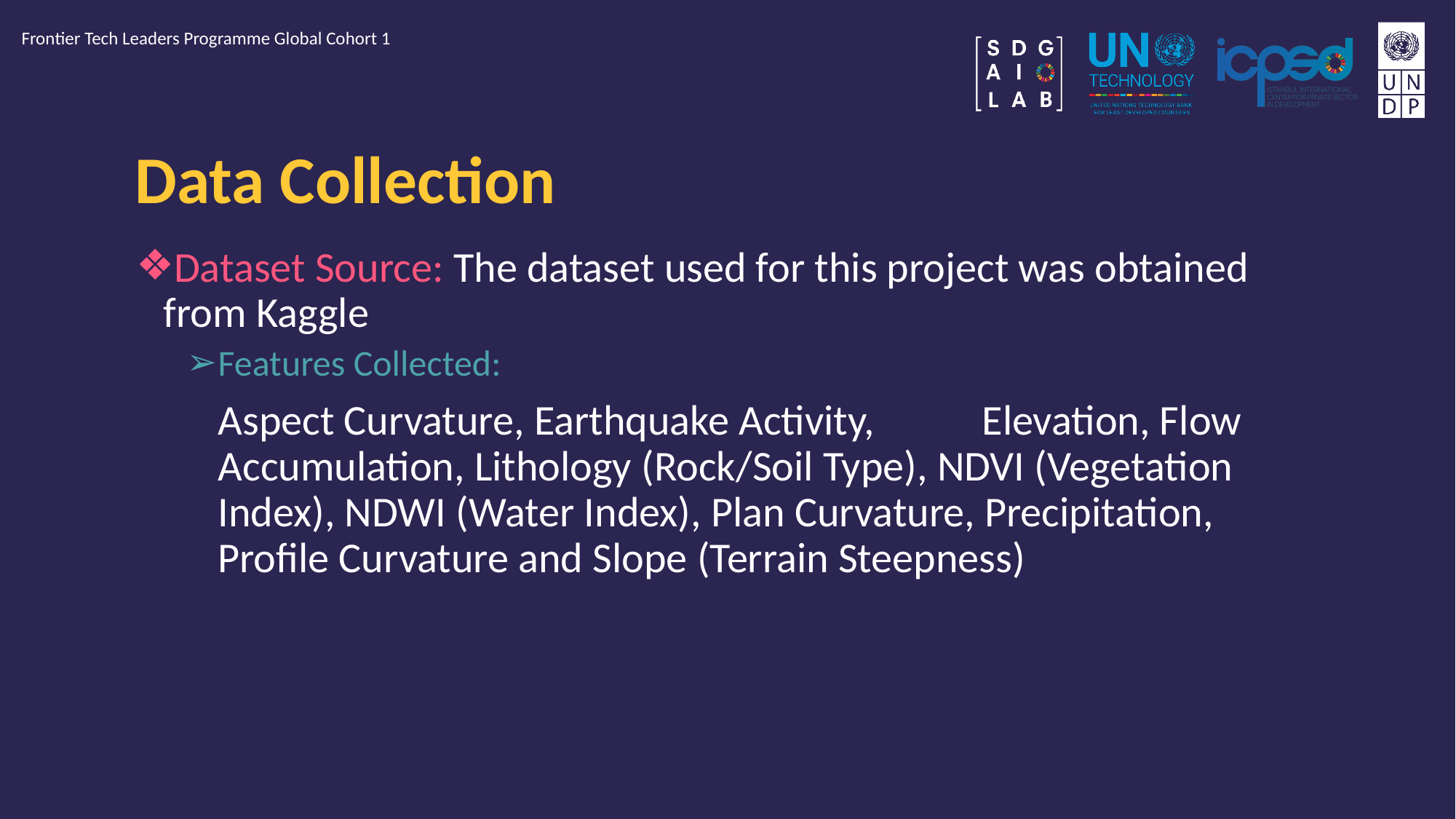

Frontier Tech Leaders Programme Global Cohort 1
# Data Collection
Dataset Source: The dataset used for this project was obtained from Kaggle
Features Collected:
Aspect Curvature, Earthquake Activity,	Elevation, Flow Accumulation, Lithology (Rock/Soil Type), NDVI (Vegetation Index), NDWI (Water Index), Plan Curvature, Precipitation, Profile Curvature and Slope (Terrain Steepness)